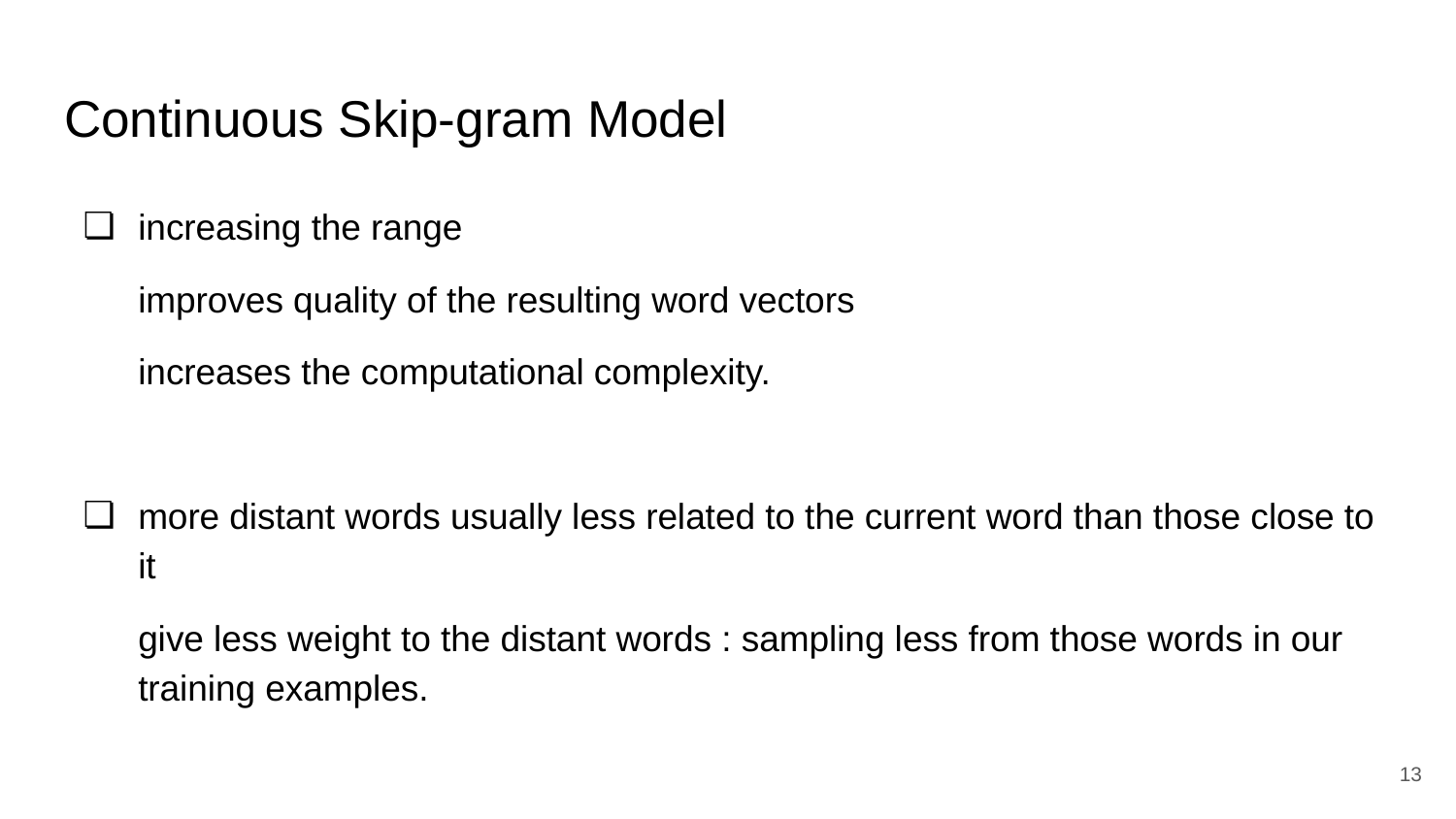

# Continuous Skip-gram Model
increasing the range
improves quality of the resulting word vectors
increases the computational complexity.

more distant words usually less related to the current word than those close to it
give less weight to the distant words : sampling less from those words in our training examples.

13